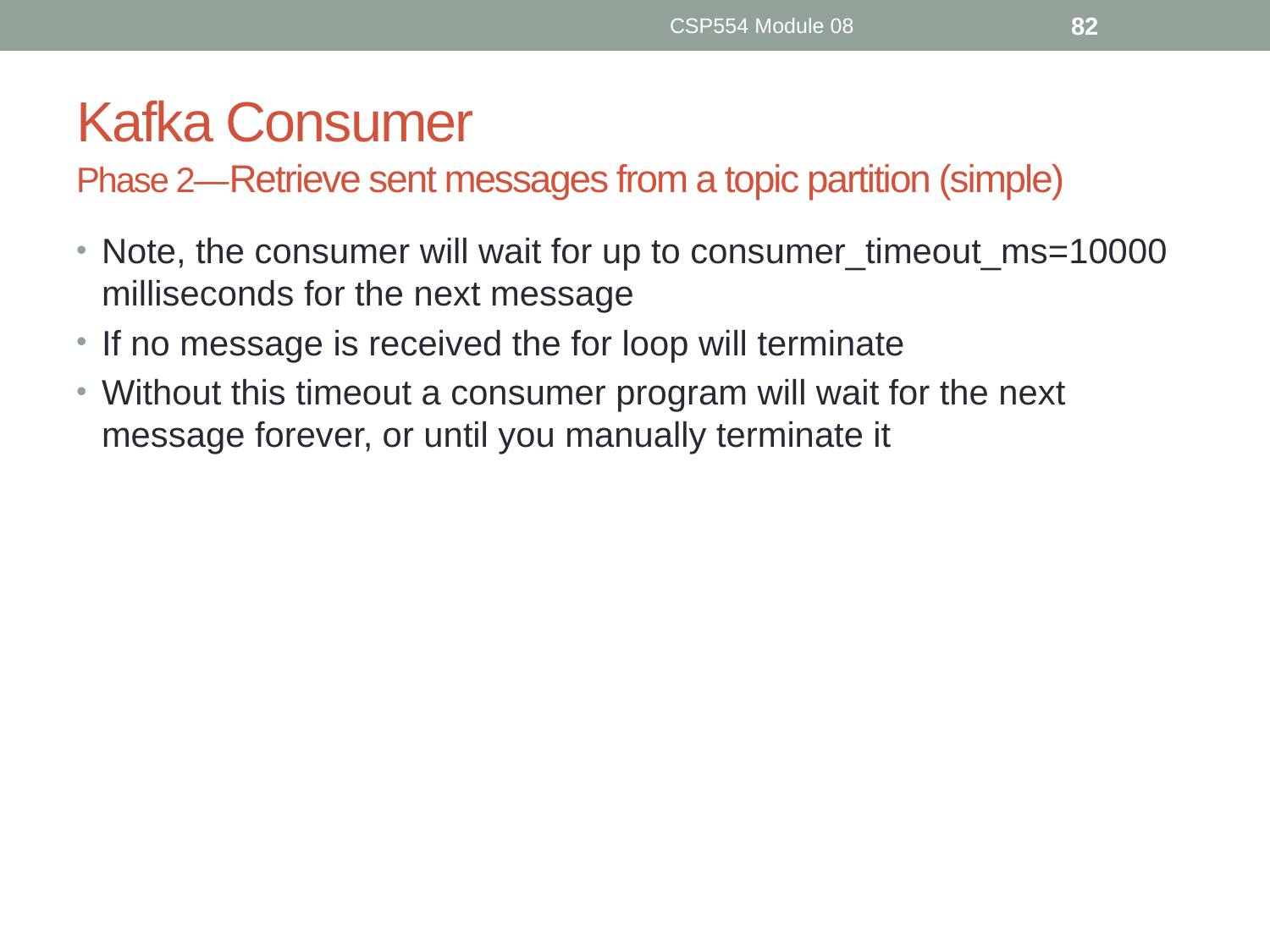

CSP554 Module 08
82
# Kafka Consumer Phase 2—Retrieve sent messages from a topic partition (simple)
Note, the consumer will wait for up to consumer_timeout_ms=10000 milliseconds for the next message
If no message is received the for loop will terminate
Without this timeout a consumer program will wait for the next message forever, or until you manually terminate it